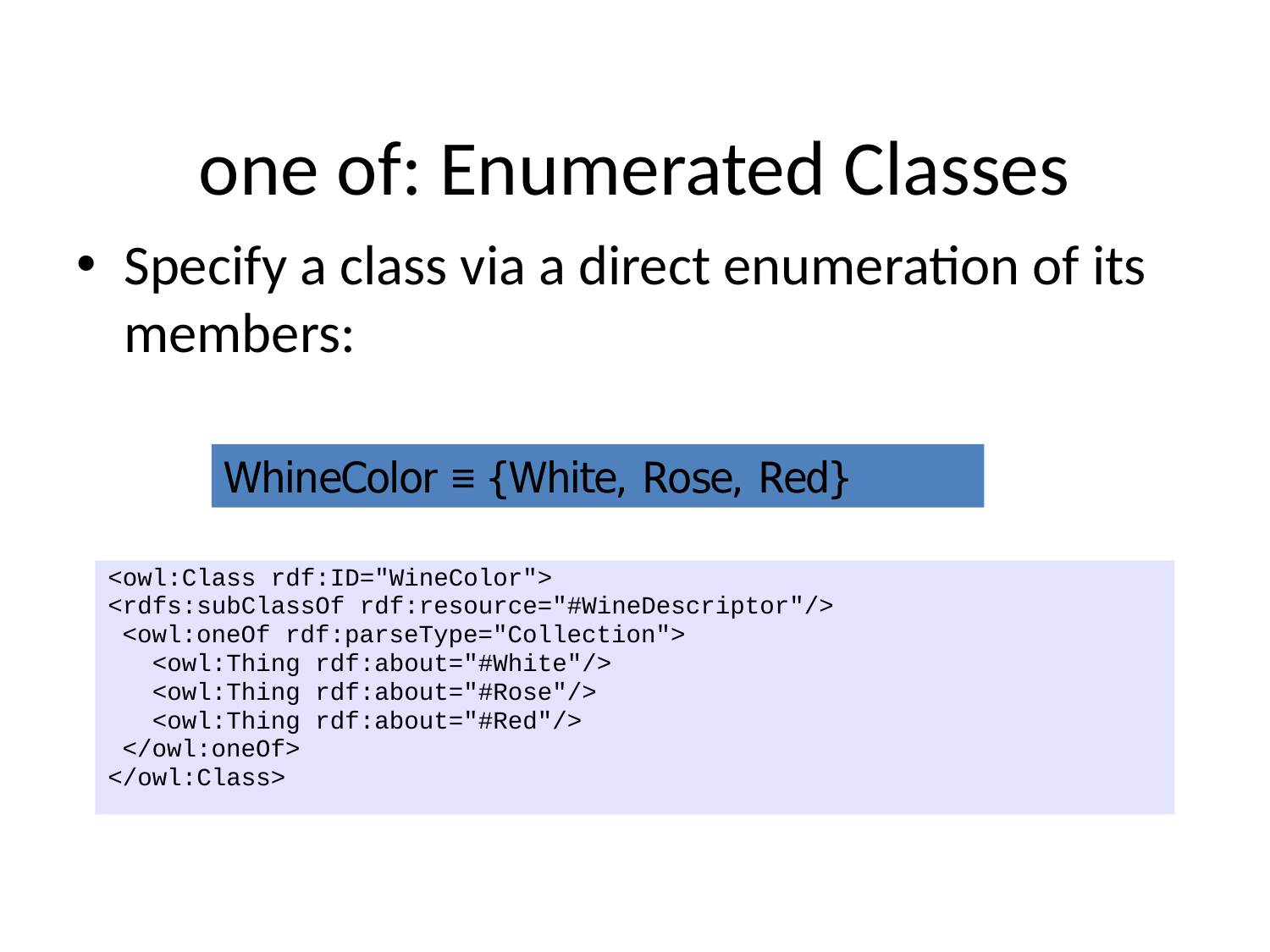

# one of: Enumerated Classes
Specify a class via a direct enumeration of its members:

WhineColor ≡ {White, Rose, Red}
<owl:Class rdf:ID="WineColor">
<rdfs:subClassOf rdf:resource="#WineDescriptor"/>
 <owl:oneOf rdf:parseType="Collection">
   <owl:Thing rdf:about="#White"/>
   <owl:Thing rdf:about="#Rose"/>
   <owl:Thing rdf:about="#Red"/>
 </owl:oneOf>
</owl:Class>